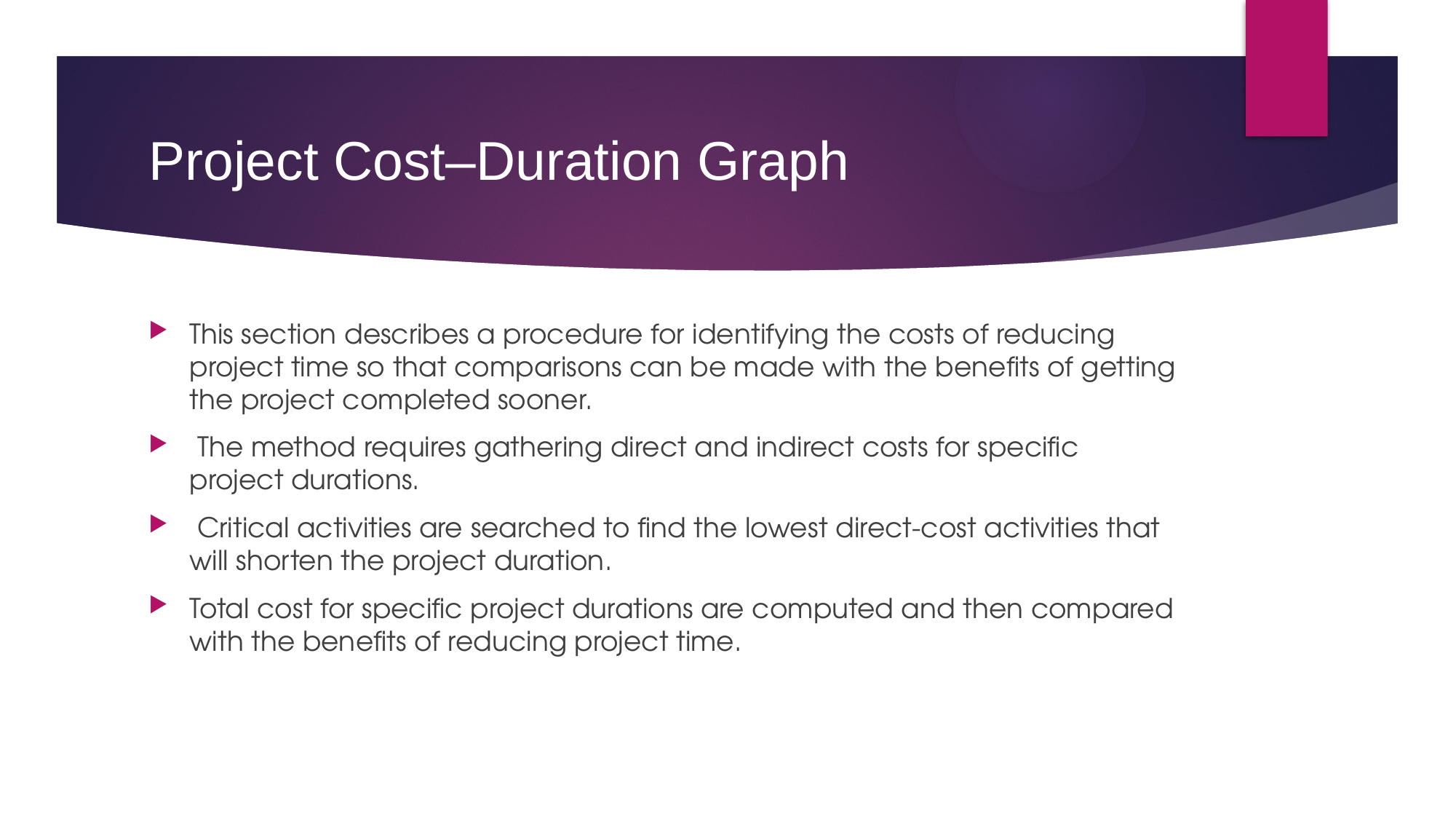

# Project Cost–Duration Graph
This section describes a procedure for identifying the costs of reducing project time so that comparisons can be made with the benefits of getting the project completed sooner.
 The method requires gathering direct and indirect costs for specific project durations.
 Critical activities are searched to find the lowest direct-cost activities that will shorten the project duration.
Total cost for specific project durations are computed and then compared with the benefits of reducing project time.